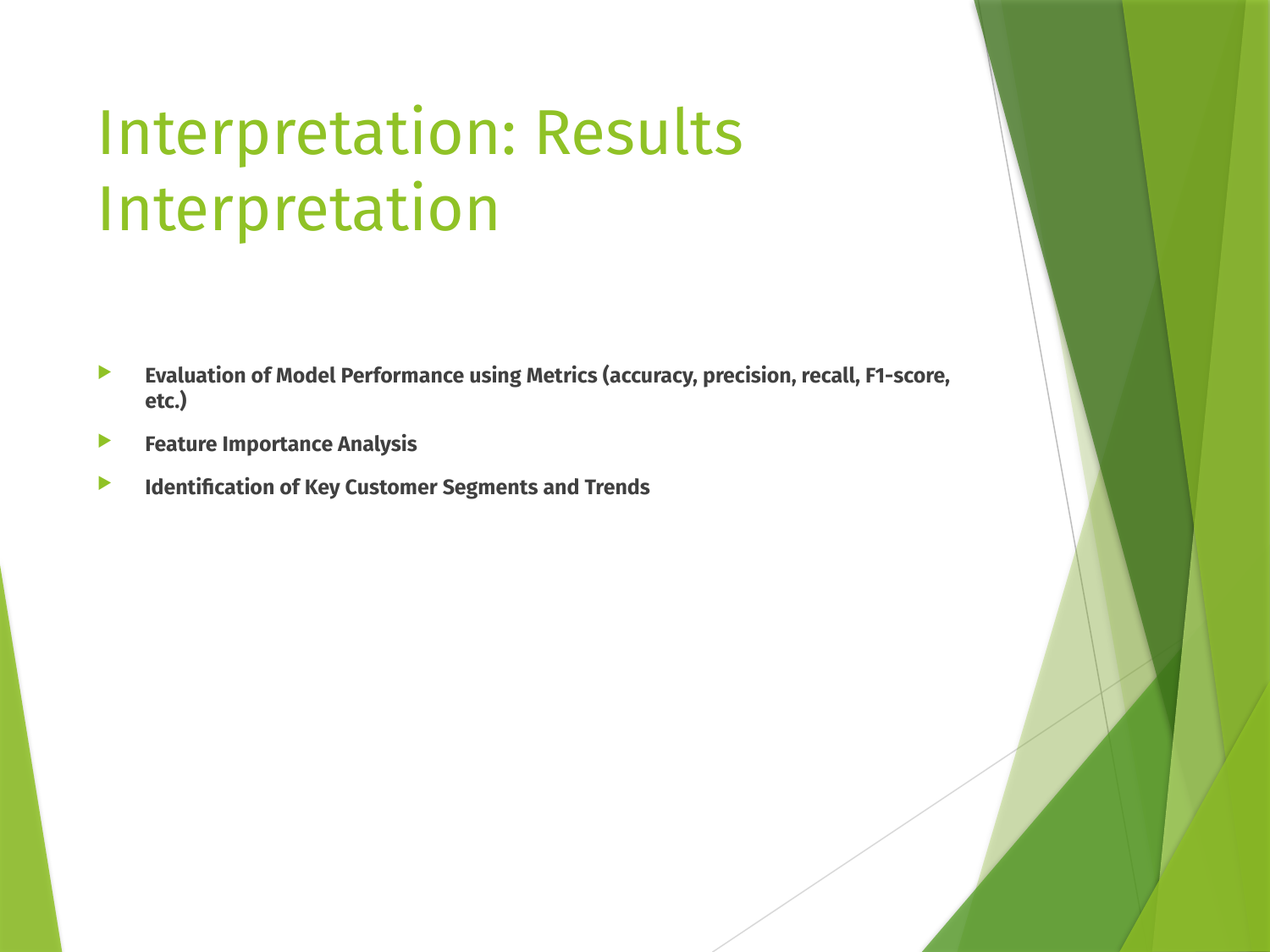

# Interpretation: Results Interpretation

Evaluation of Model Performance using Metrics (accuracy, precision, recall, F1-score, etc.)
Feature Importance Analysis
Identification of Key Customer Segments and Trends